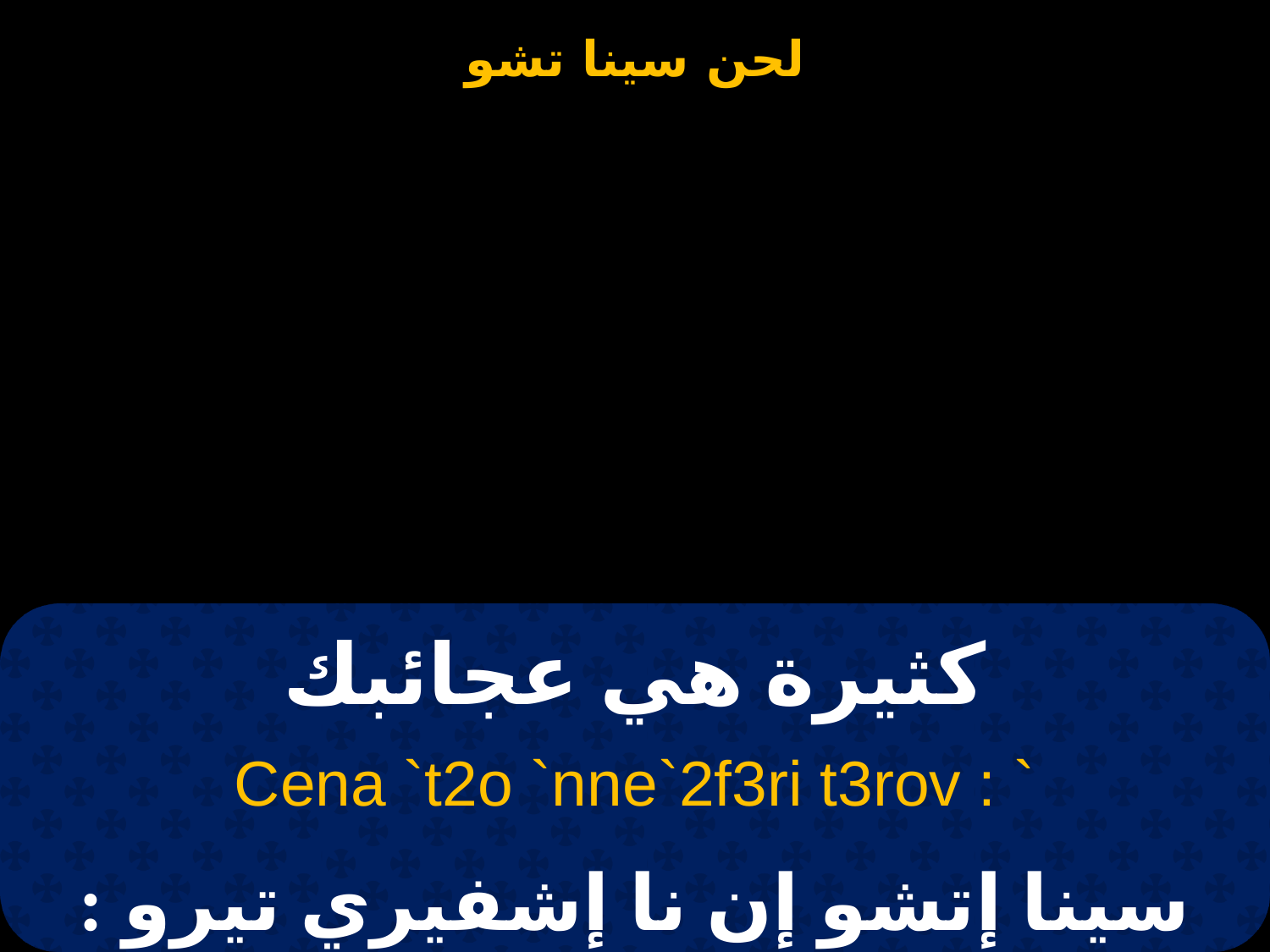

# كثيرة هي عجائبك
Cena `t2o `nne`2f3ri t3rov : `
سينا إتشو إن نا إشفيري تيرو :